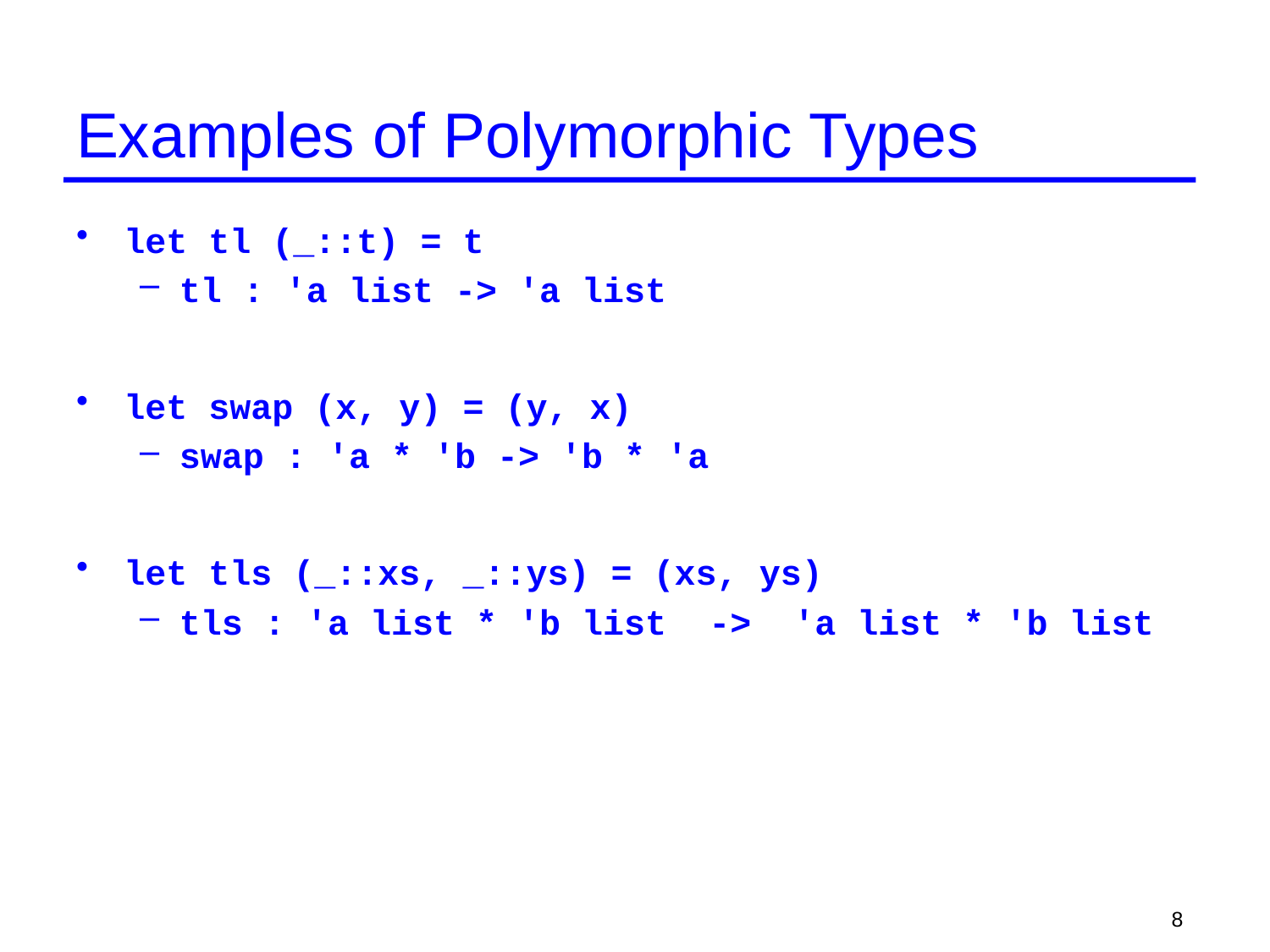

# Examples of Polymorphic Types
let tl (_::t) = t
tl : 'a list -> 'a list

let swap (x, y) = (y, x)
swap : 'a * 'b -> 'b * 'a

let tls (_::xs, _::ys) = (xs, ys)
tls : 'a list * 'b list  ->  'a list * 'b list
8